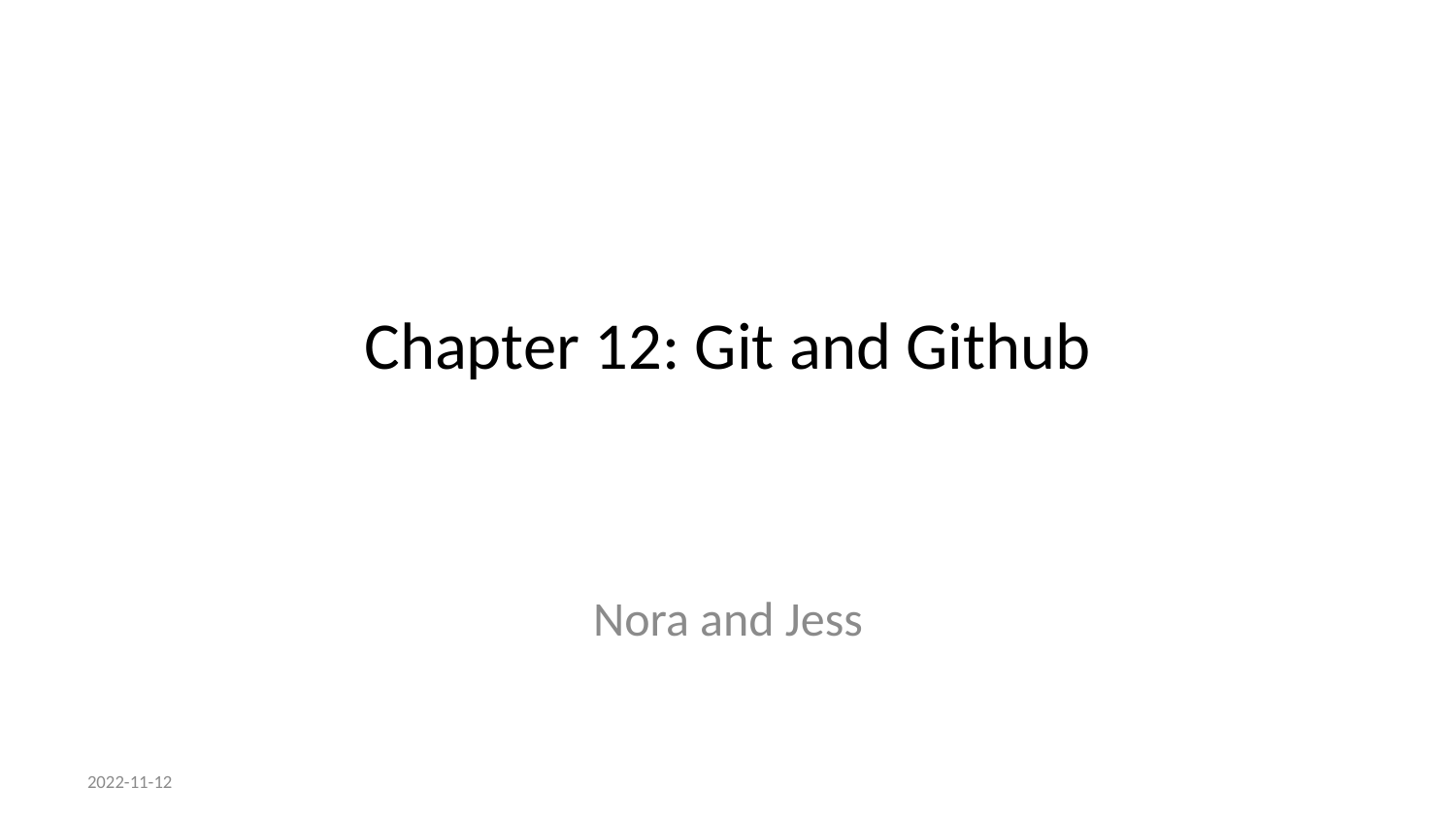

# Chapter 12: Git and Github
Nora and Jess
2022-11-12